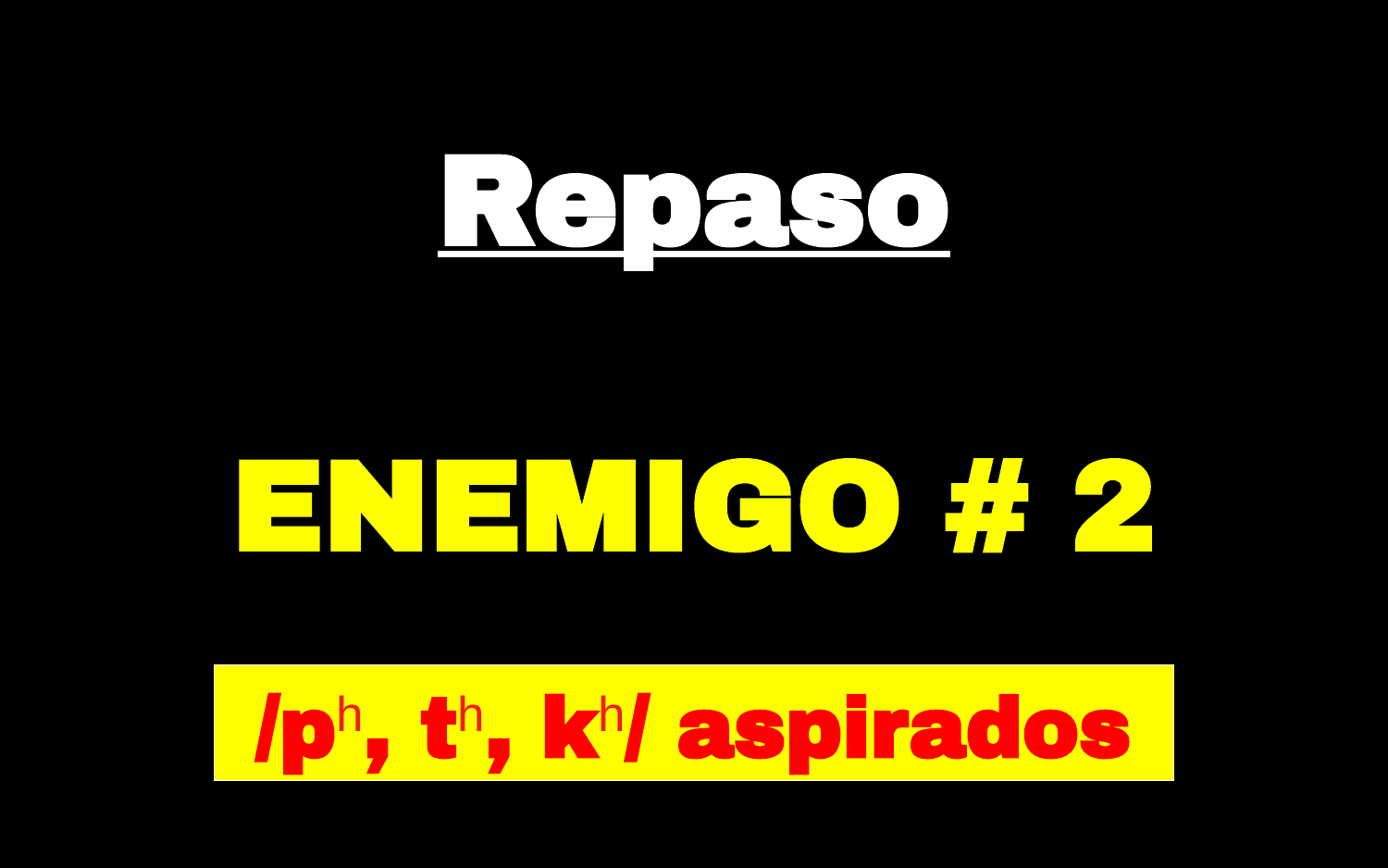

Repaso

ENEMIGO # 2
 /ph, th, kh/ aspirados